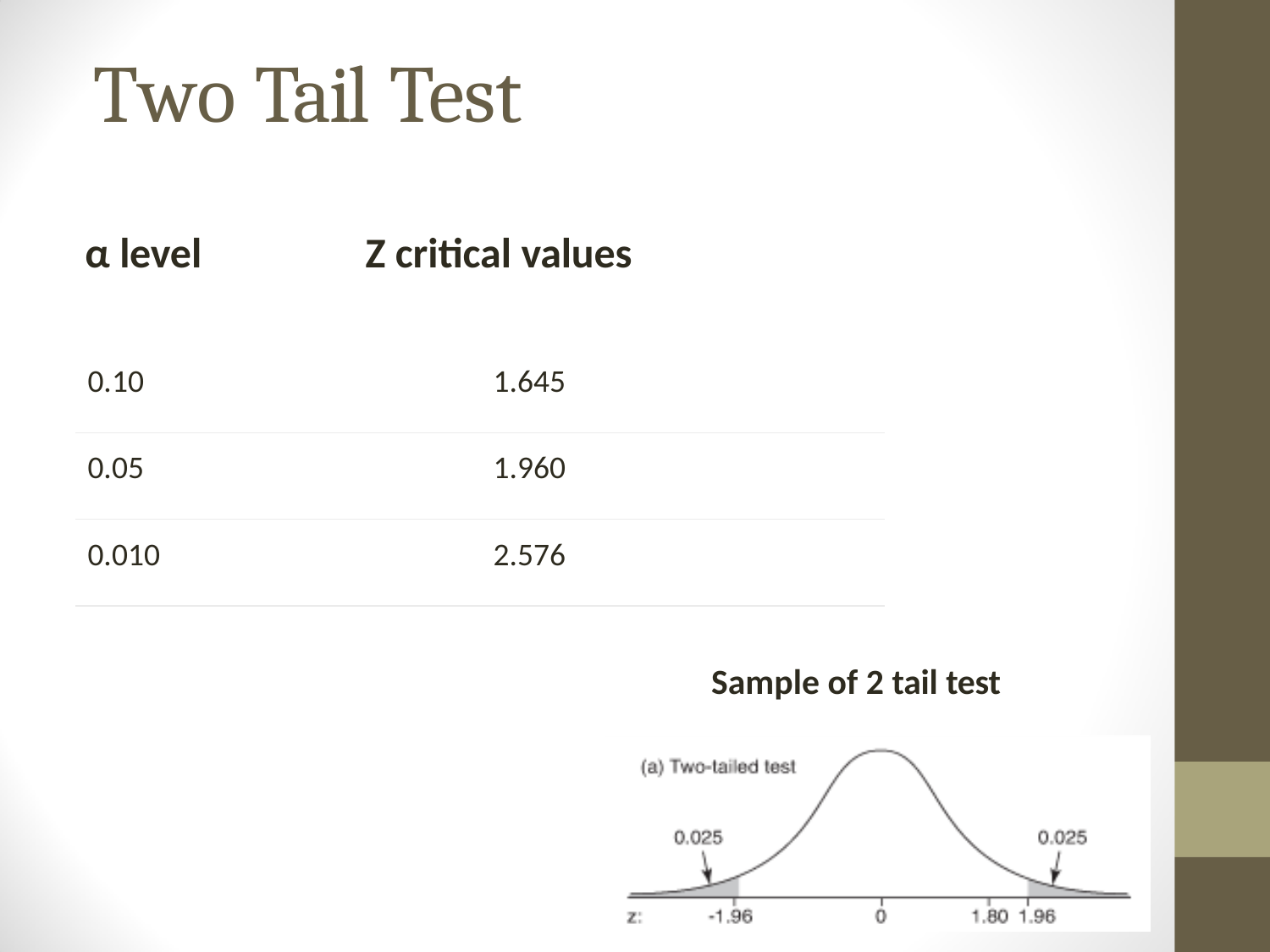

# Two Tail Test
α level
Z critical values
| 0.10 | 1.645 |
| --- | --- |
| 0.05 | 1.960 |
| 0.010 | 2.576 |
Sample of 2 tail test